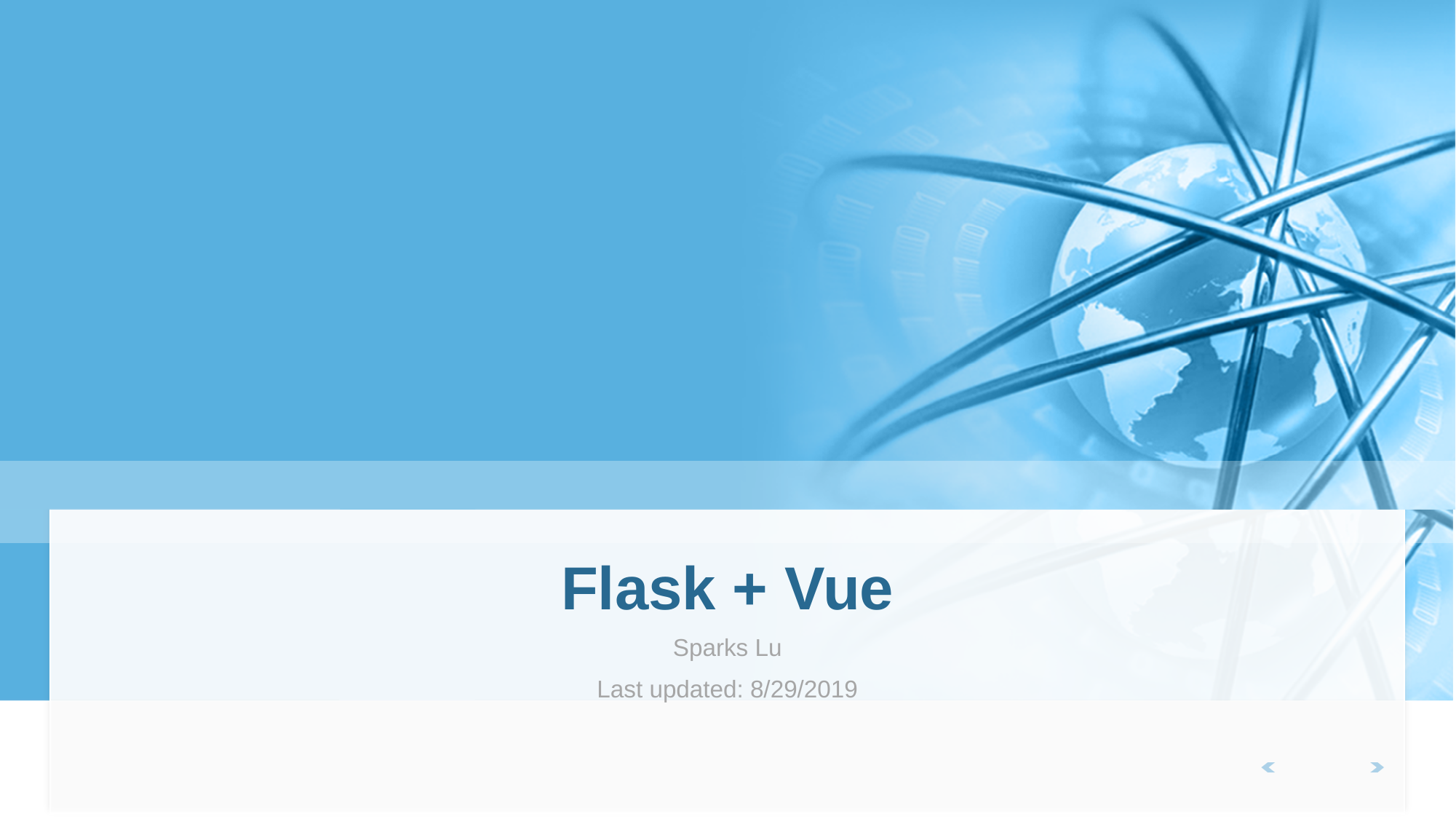

# Flask + Vue
Sparks Lu
Last updated: 8/29/2019